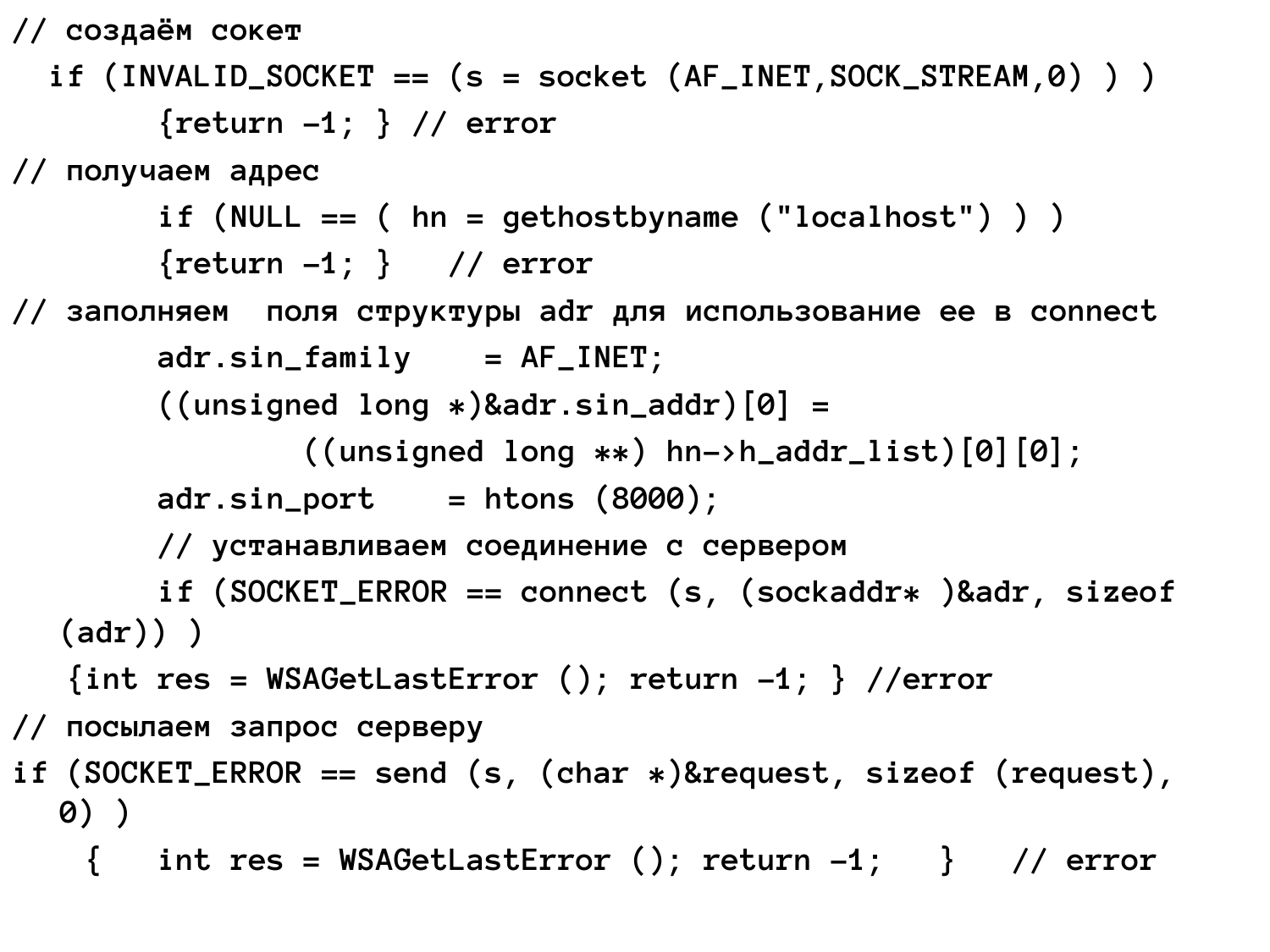

// создаём сокет
  if (INVALID_SOCKET == (s = socket (AF_INET,SOCK_STREAM,0) ) )
        {return -1; } // error
// получаем адрес
        if (NULL == ( hn = gethostbyname ("localhost") ) )
        {return -1; }   // error
// заполняем  поля структуры adr для использование ее в connect
        adr.sin_family    = AF_INET;
        ((unsigned long *)&adr.sin_addr)[0] =
                ((unsigned long **) hn->h_addr_list)[0][0];
        adr.sin_port    = htons (8000);
        // устанавливаем соединение с сервером
        if (SOCKET_ERROR == connect (s, (sockaddr* )&adr, sizeof (adr)) )
   {int res = WSAGetLastError (); return -1; } //error
// посылаем запрос серверу
if (SOCKET_ERROR == send (s, (char *)&request, sizeof (request), 0) )
    {   int res = WSAGetLastError (); return -1;   }   // error